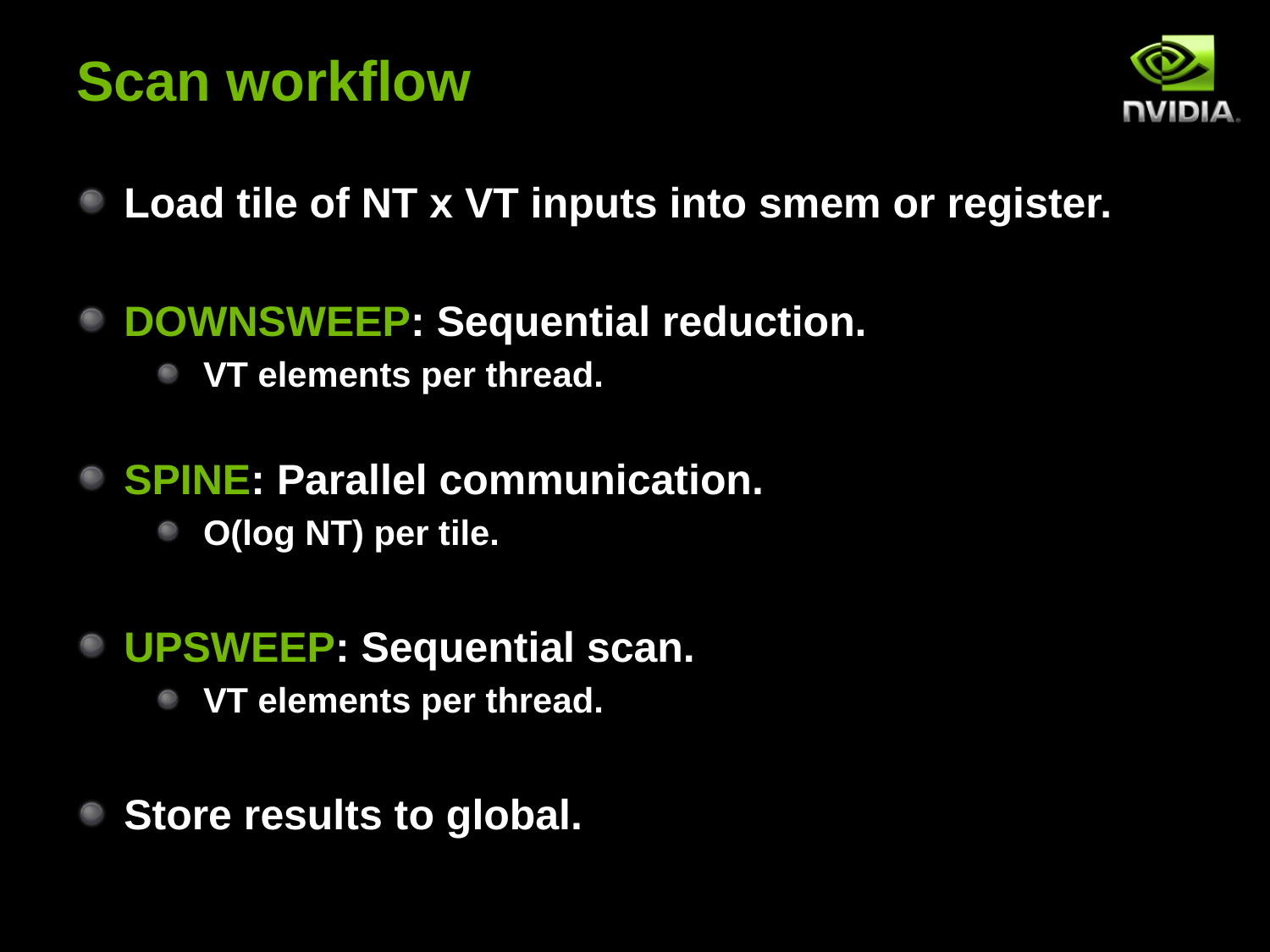

# Scan workflow
Load tile of NT x VT inputs into smem or register.

DOWNSWEEP: Sequential reduction.
VT elements per thread.

SPINE: Parallel communication.
O(log NT) per tile.

UPSWEEP: Sequential scan.
VT elements per thread.

Store results to global.